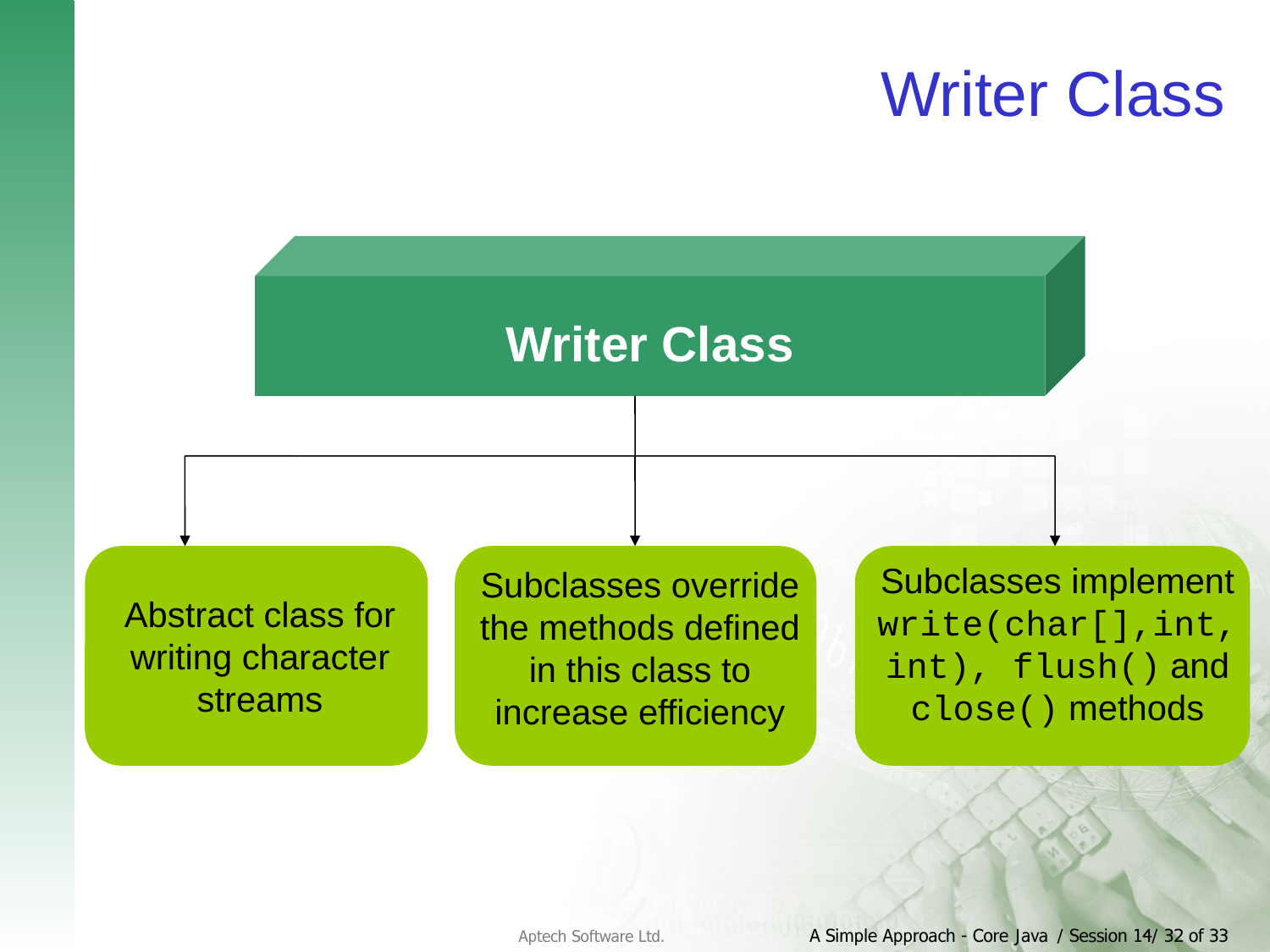

# Writer Class

Writer Class

Abstract class for writing character streams

Subclasses override the methods defined in this class to increase efficiency

Subclasses implement write(char[],int,int), flush() and close() methods